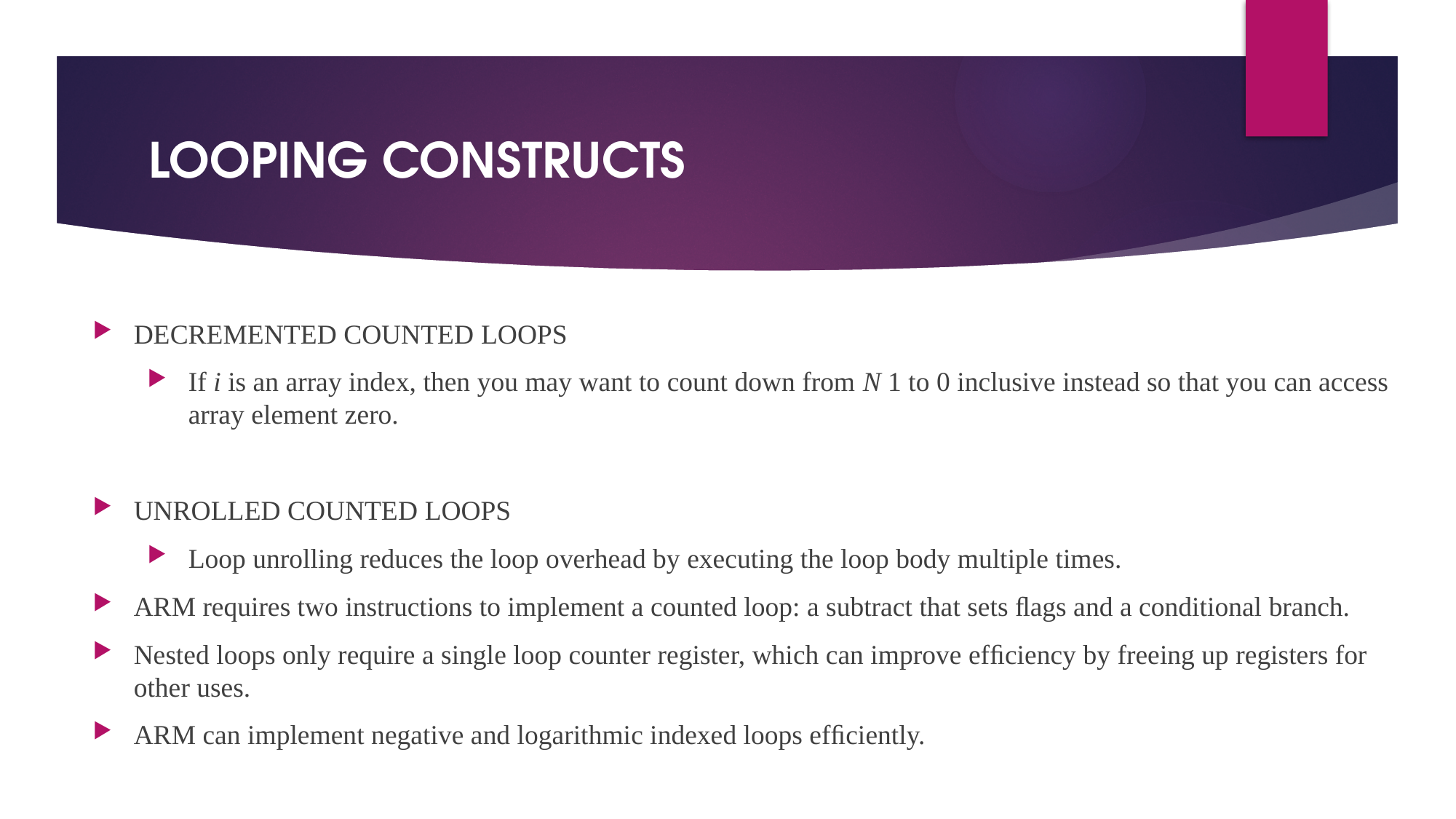

# Looping Constructs
Decremented Counted Loops
If i is an array index, then you may want to count down from N 1 to 0 inclusive instead so that you can access array element zero.

Unrolled Counted Loops
Loop unrolling reduces the loop overhead by executing the loop body multiple times.
ARM requires two instructions to implement a counted loop: a subtract that sets ﬂags and a conditional branch.
Nested loops only require a single loop counter register, which can improve efﬁciency by freeing up registers for other uses.
ARM can implement negative and logarithmic indexed loops efﬁciently.